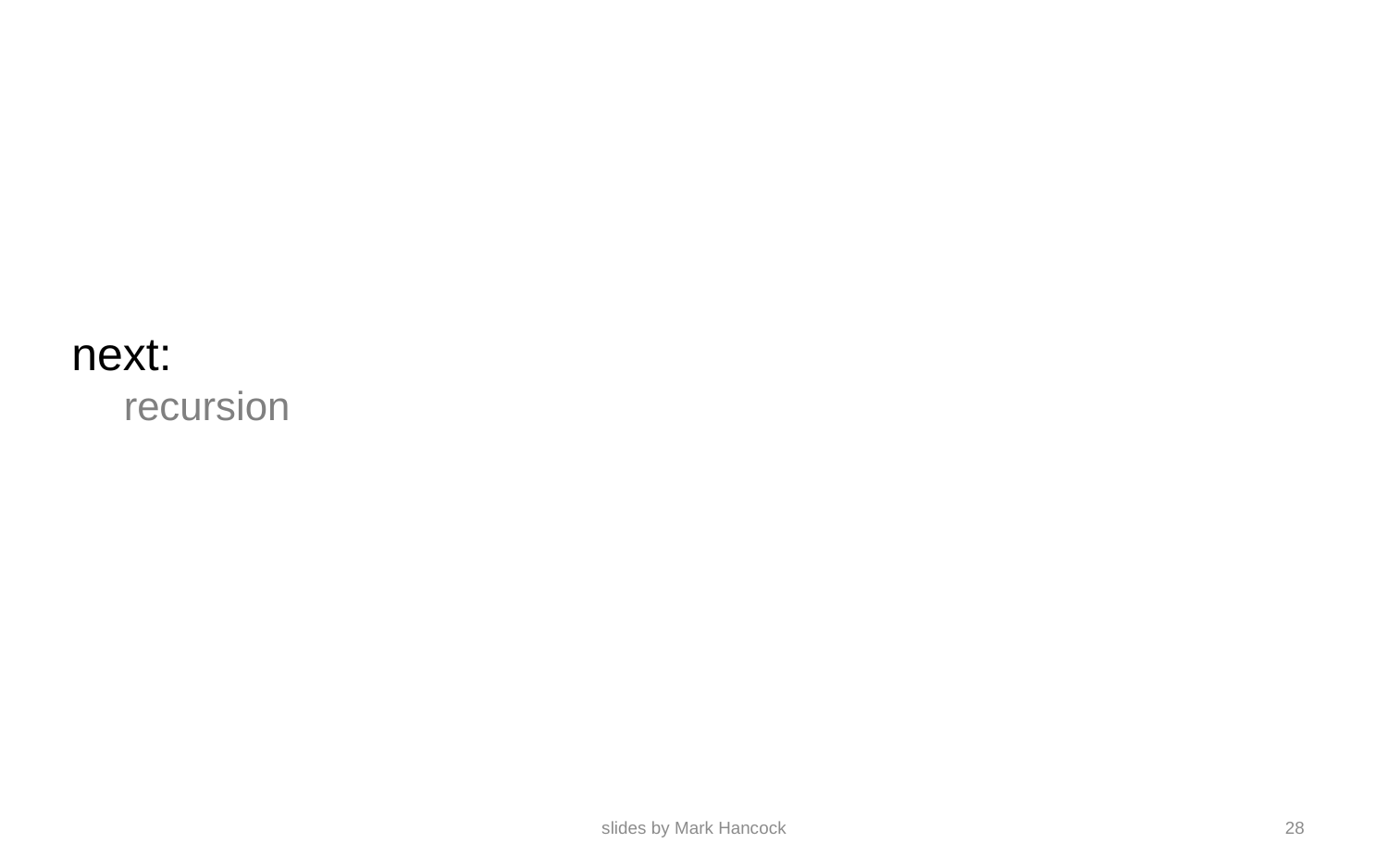

next:
recursion

slides by Mark Hancock
28